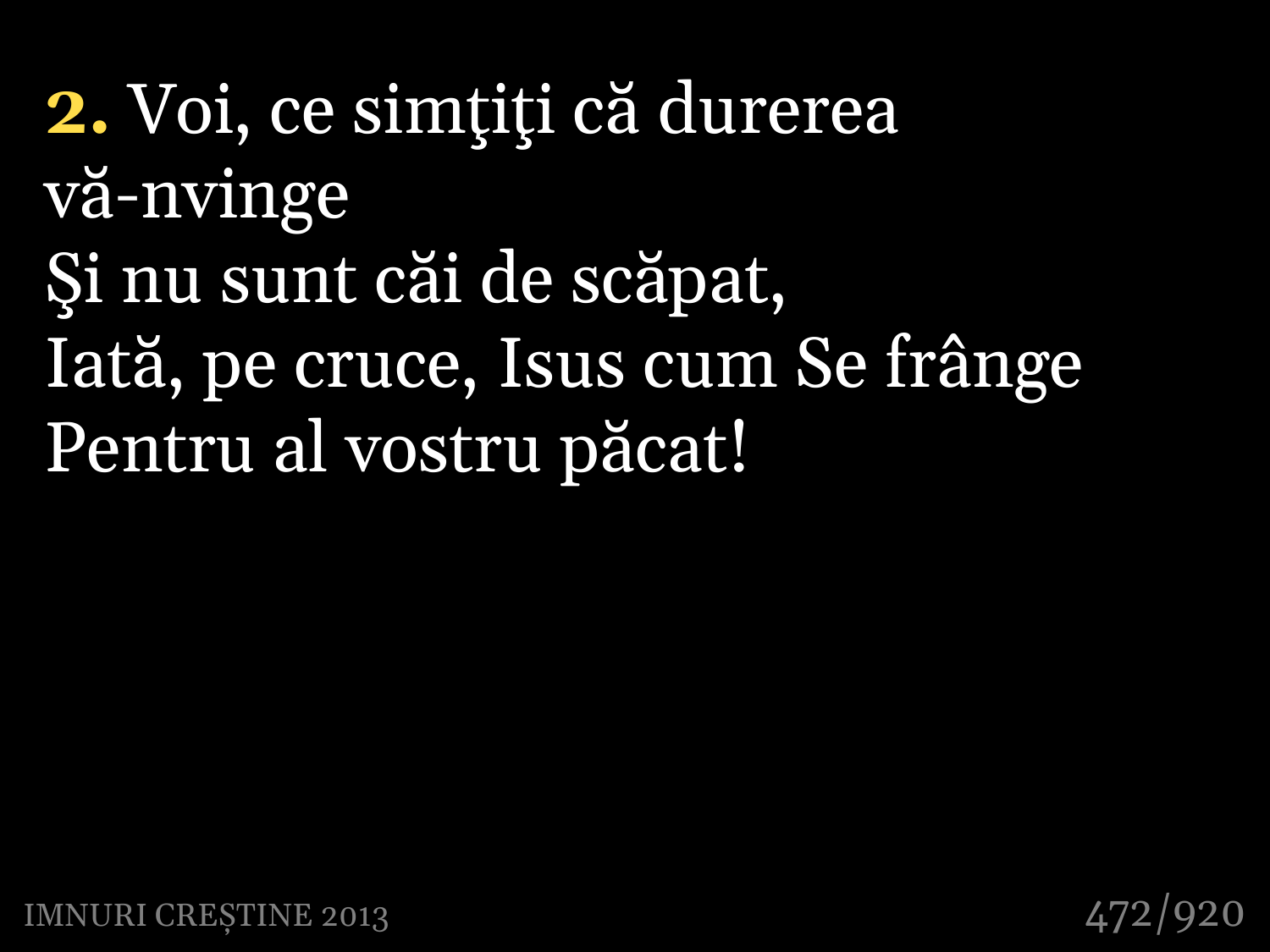

2. Voi, ce simţiţi că durerea
vă-nvinge
Şi nu sunt căi de scăpat,
Iată, pe cruce, Isus cum Se frânge
Pentru al vostru păcat!
472/920
IMNURI CREȘTINE 2013